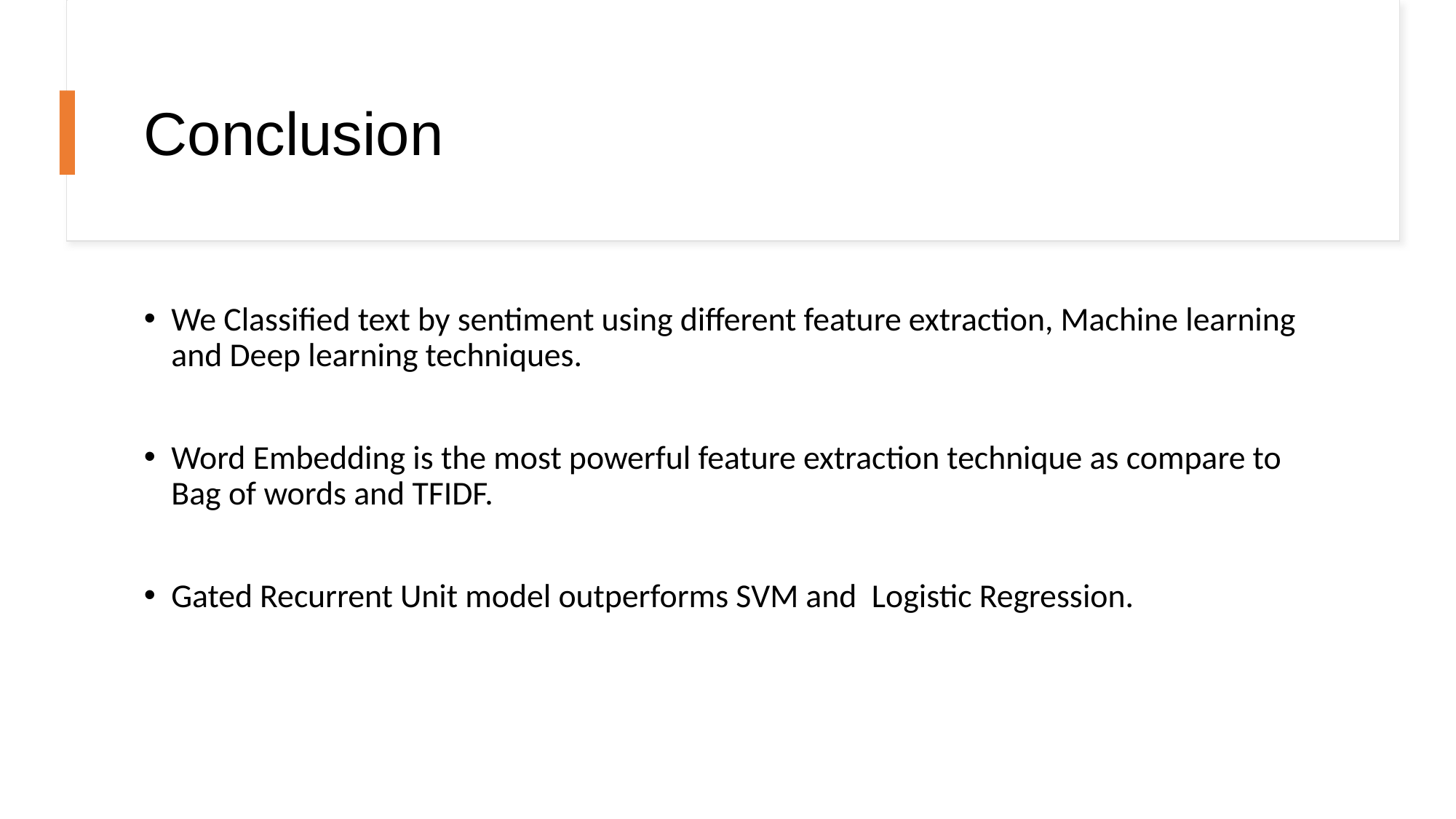

# Conclusion

We Classified text by sentiment using different feature extraction, Machine learning and Deep learning techniques.

Word Embedding is the most powerful feature extraction technique as compare to Bag of words and TFIDF.

Gated Recurrent Unit model outperforms SVM and  Logistic Regression.